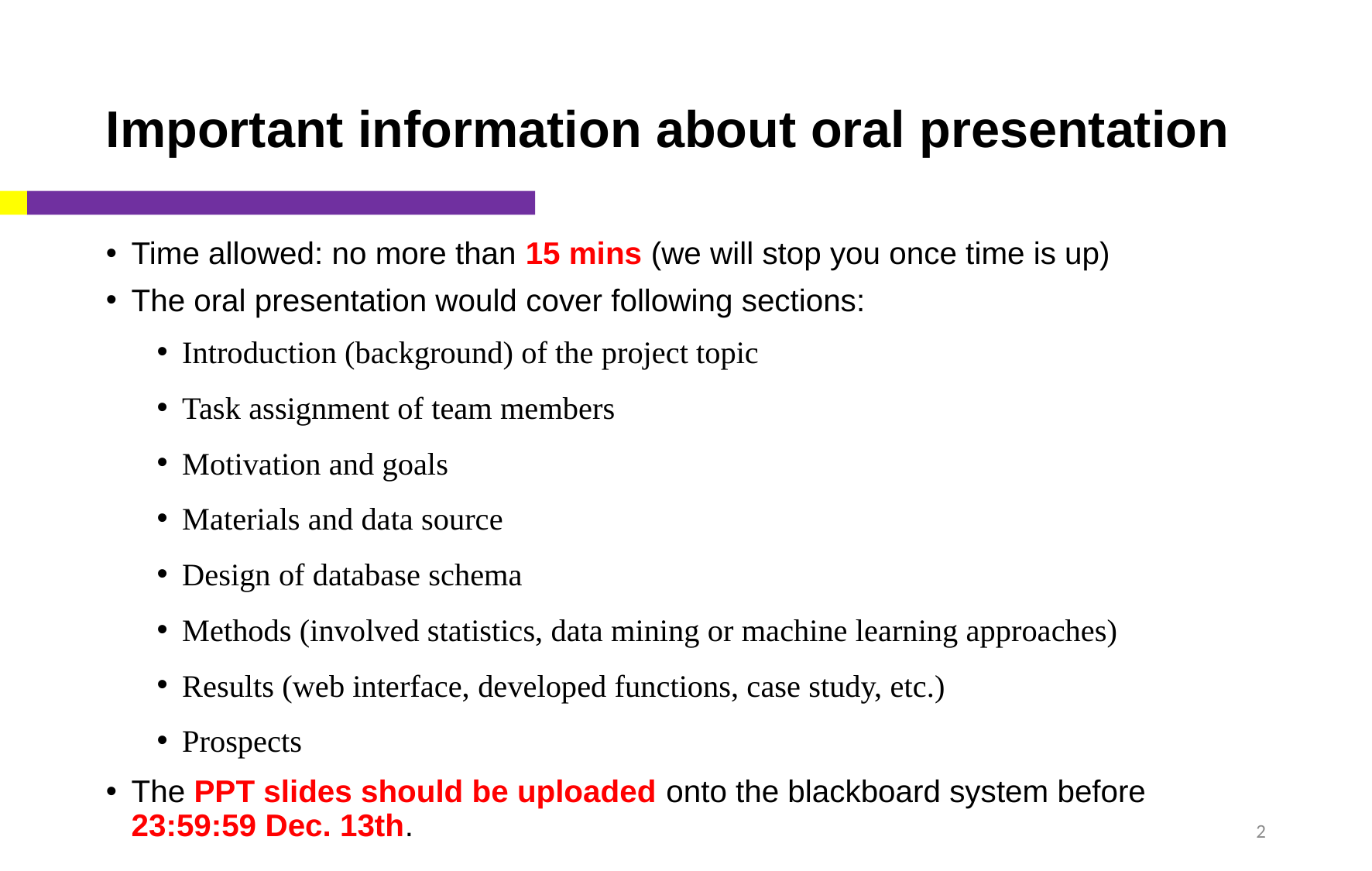

# Important information about oral presentation
Time allowed: no more than 15 mins (we will stop you once time is up)
The oral presentation would cover following sections:
Introduction (background) of the project topic
Task assignment of team members
Motivation and goals
Materials and data source
Design of database schema
Methods (involved statistics, data mining or machine learning approaches)
Results (web interface, developed functions, case study, etc.)
Prospects
The PPT slides should be uploaded onto the blackboard system before 23:59:59 Dec. 13th.

2